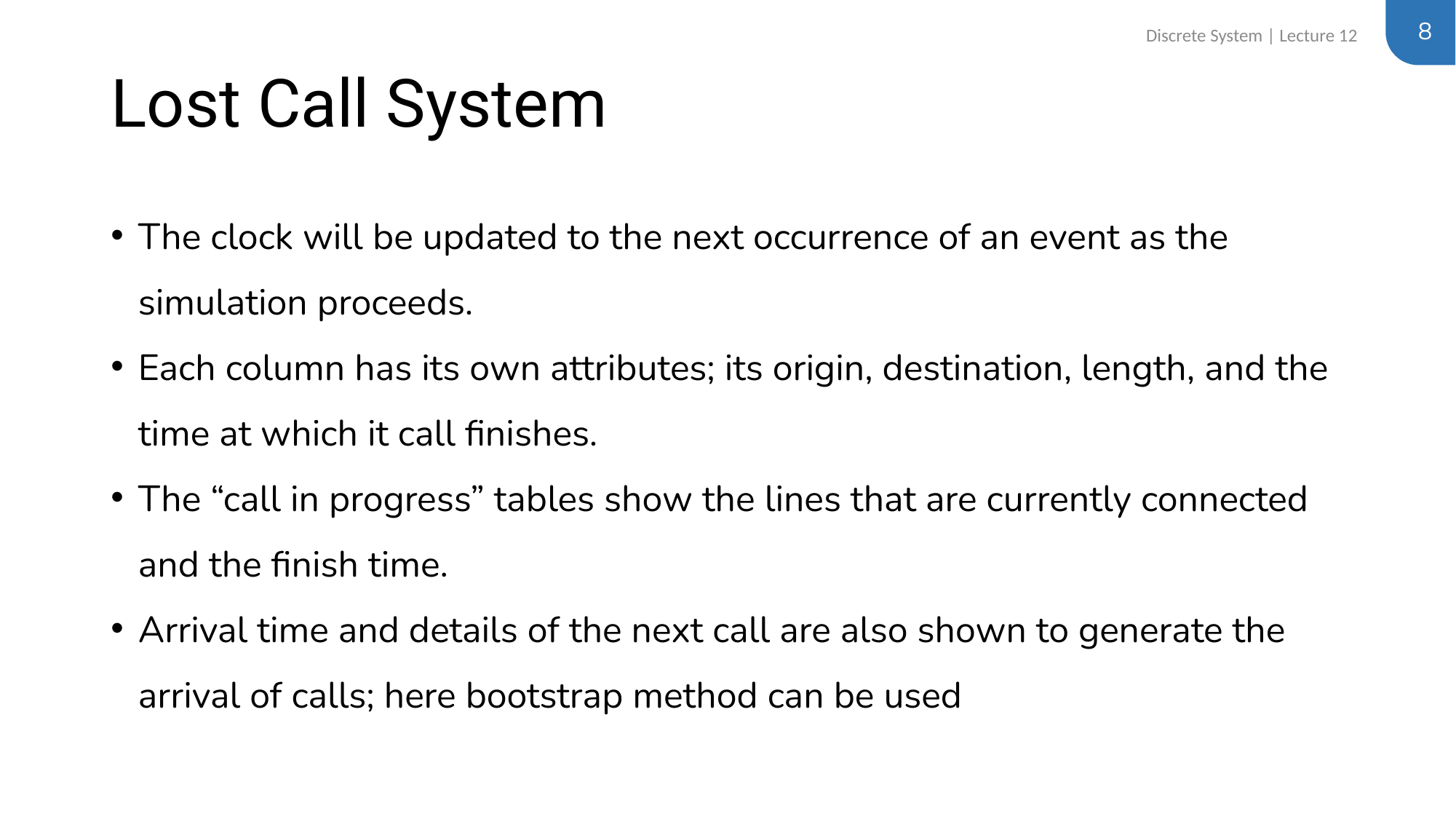

8
Discrete System | Lecture 12
# Lost Call System
The clock will be updated to the next occurrence of an event as the simulation proceeds.
Each column has its own attributes; its origin, destination, length, and the time at which it call finishes.
The “call in progress” tables show the lines that are currently connected and the finish time.
Arrival time and details of the next call are also shown to generate the arrival of calls; here bootstrap method can be used